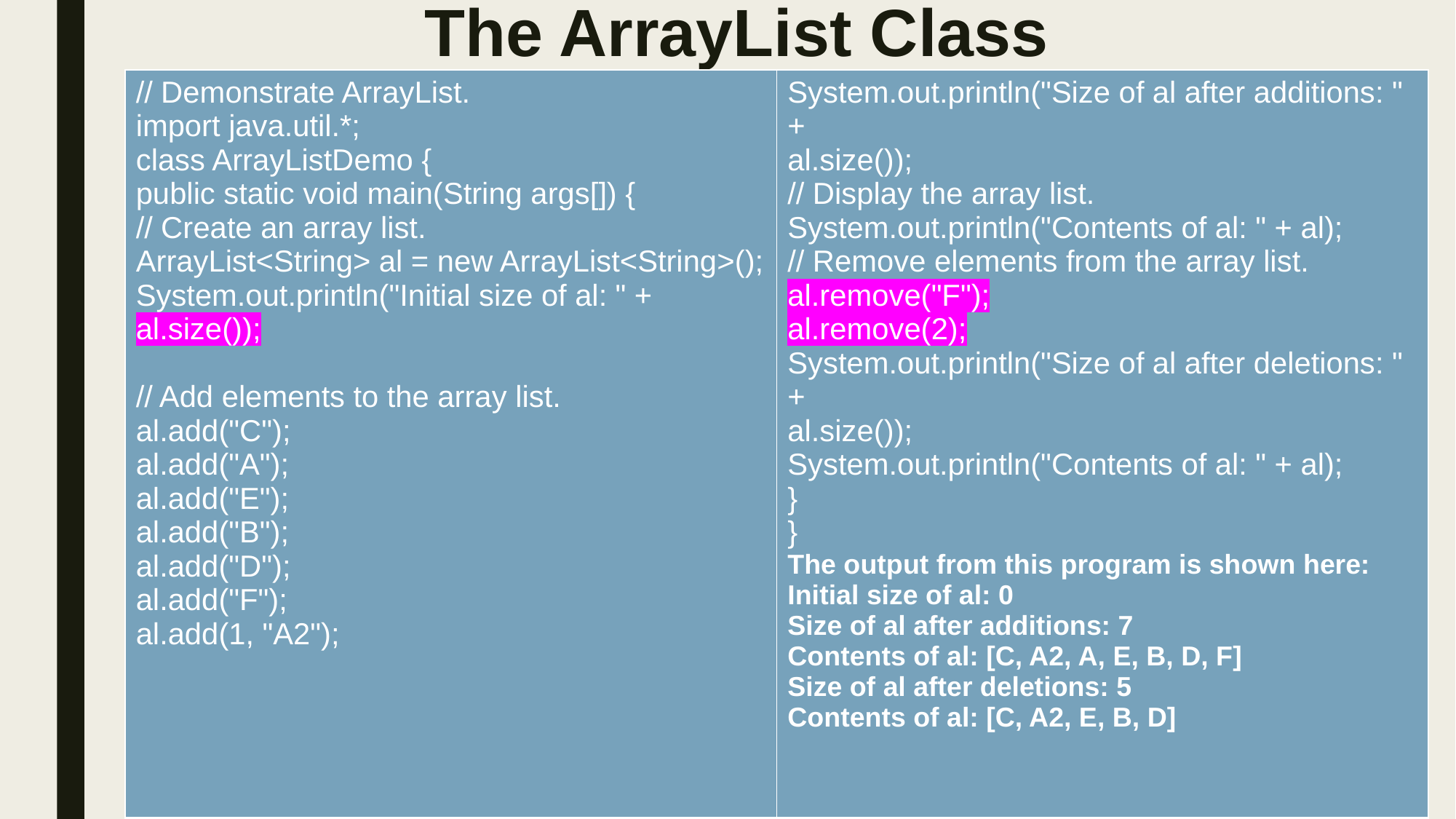

# The ArrayList Class
| // Demonstrate ArrayList. import java.util.\*; class ArrayListDemo { public static void main(String args[]) { // Create an array list. ArrayList<String> al = new ArrayList<String>(); System.out.println("Initial size of al: " + al.size()); // Add elements to the array list. al.add("C"); al.add("A"); al.add("E"); al.add("B"); al.add("D"); al.add("F"); al.add(1, "A2"); | System.out.println("Size of al after additions: " + al.size()); // Display the array list. System.out.println("Contents of al: " + al); // Remove elements from the array list. al.remove("F"); al.remove(2); System.out.println("Size of al after deletions: " + al.size()); System.out.println("Contents of al: " + al); } } The output from this program is shown here: Initial size of al: 0 Size of al after additions: 7 Contents of al: [C, A2, A, E, B, D, F] Size of al after deletions: 5 Contents of al: [C, A2, E, B, D] |
| --- | --- |